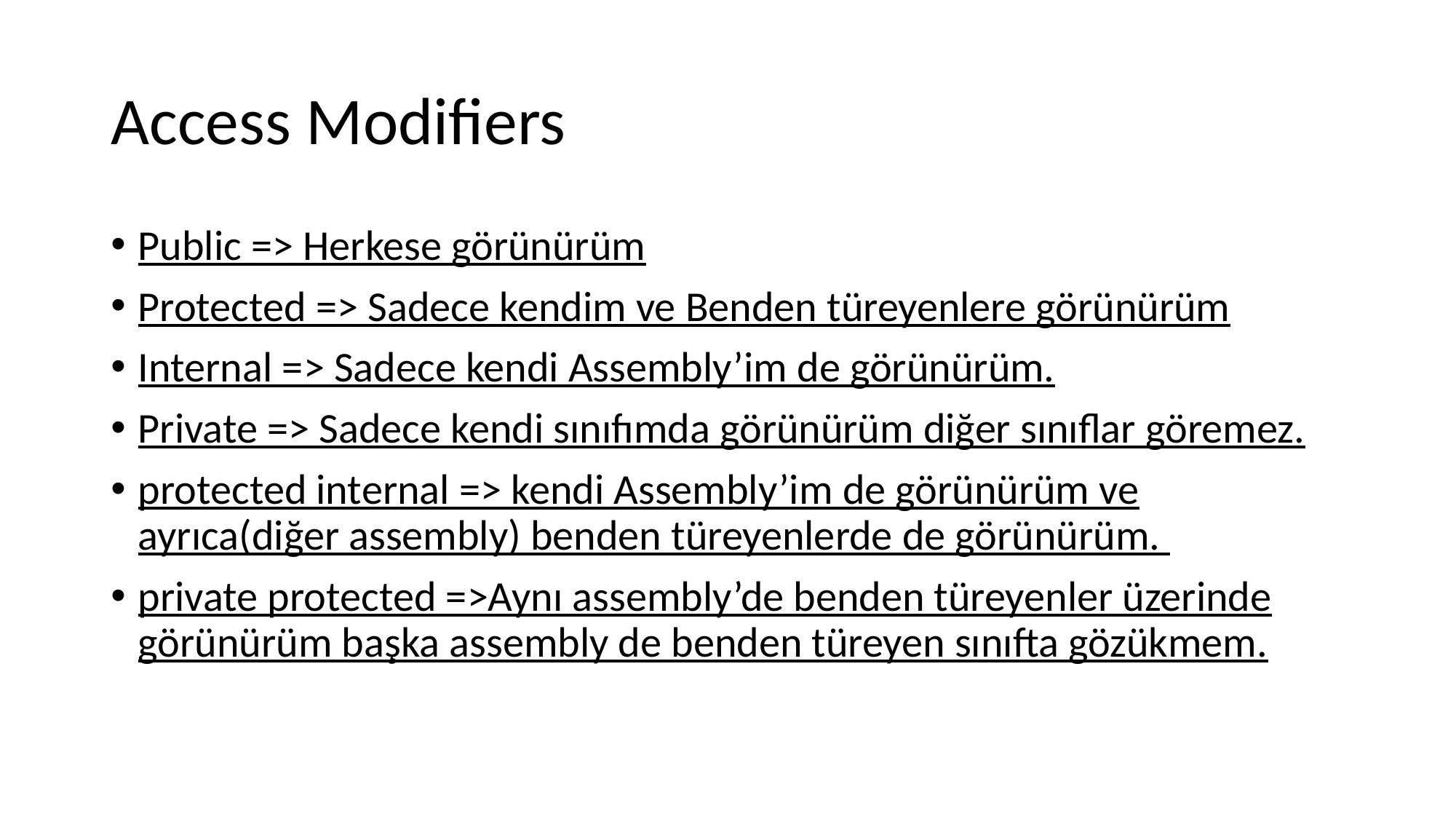

# Access Modifiers
Public => Herkese görünürüm
Protected => Sadece kendim ve Benden türeyenlere görünürüm
Internal => Sadece kendi Assembly’im de görünürüm.
Private => Sadece kendi sınıfımda görünürüm diğer sınıflar göremez.
protected internal => kendi Assembly’im de görünürüm ve ayrıca(diğer assembly) benden türeyenlerde de görünürüm.
private protected =>Aynı assembly’de benden türeyenler üzerinde görünürüm başka assembly de benden türeyen sınıfta gözükmem.